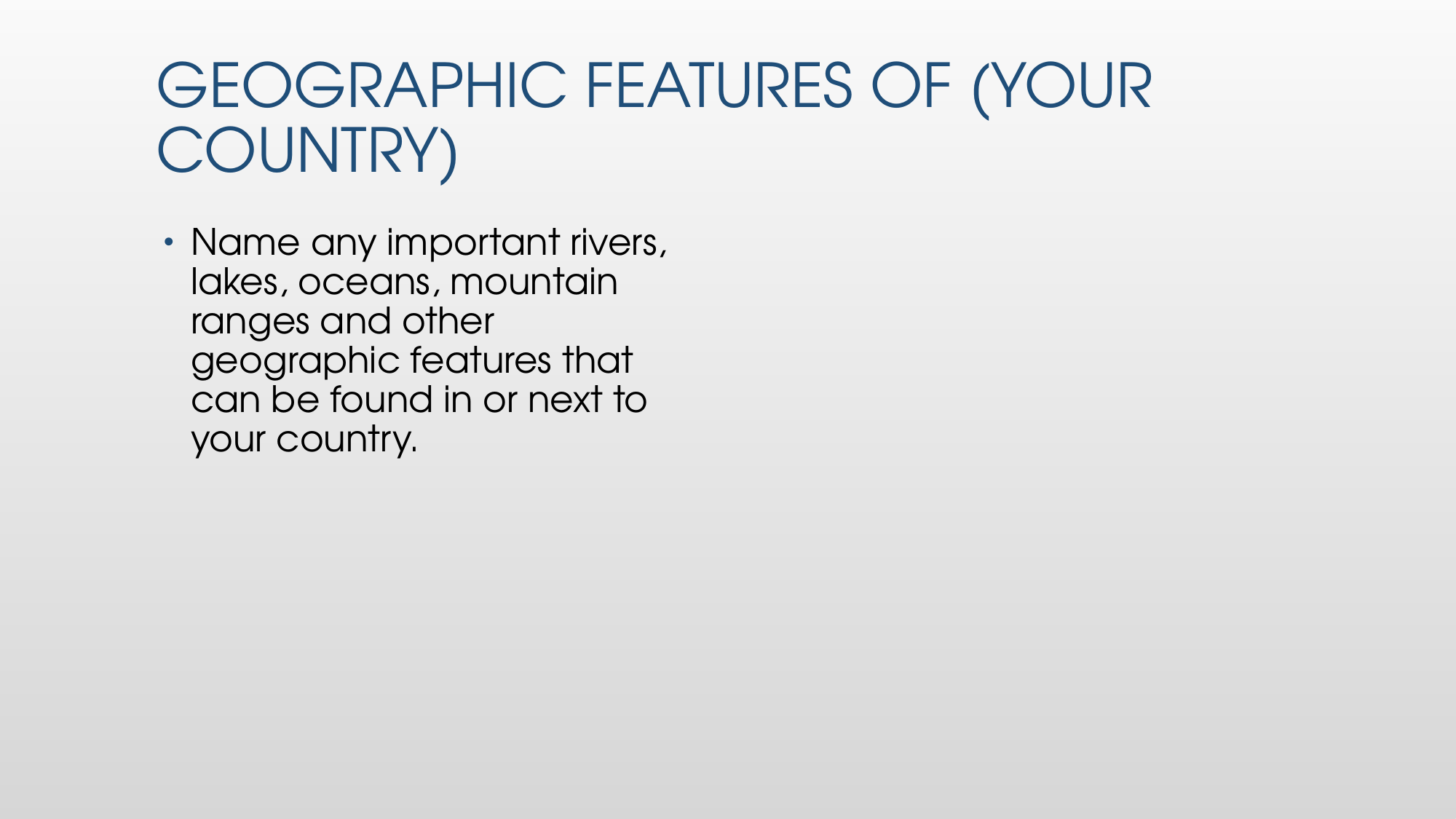

# Geographic Features of (your country)
Name any important rivers, lakes, oceans, mountain ranges and other geographic features that can be found in or next to your country.